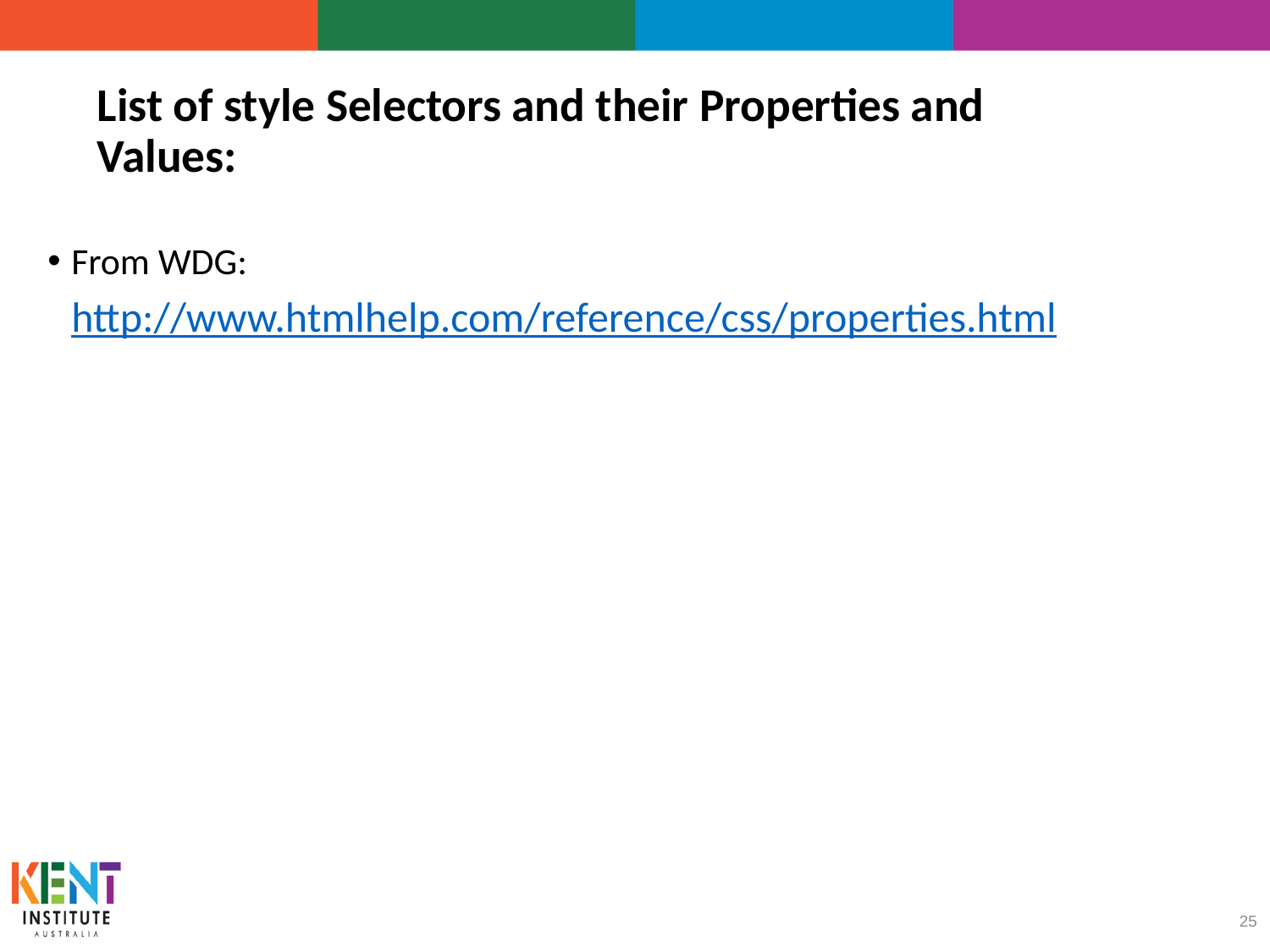

# List of style Selectors and their Properties and Values:
From WDG:
	http://www.htmlhelp.com/reference/css/properties.html

25